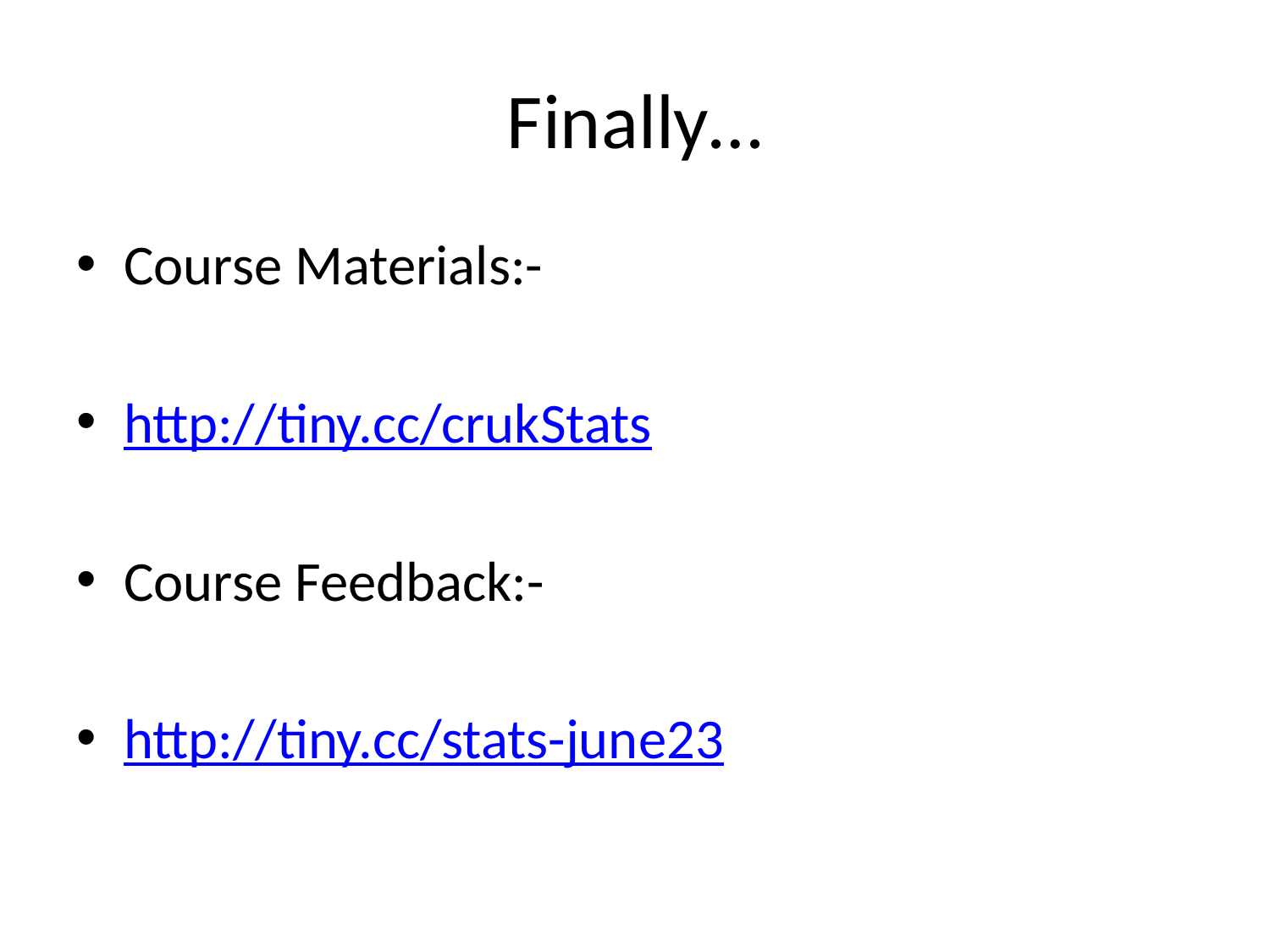

# Finally…
Course Materials:-

http://tiny.cc/crukStats

Course Feedback:-

http://tiny.cc/stats-june23